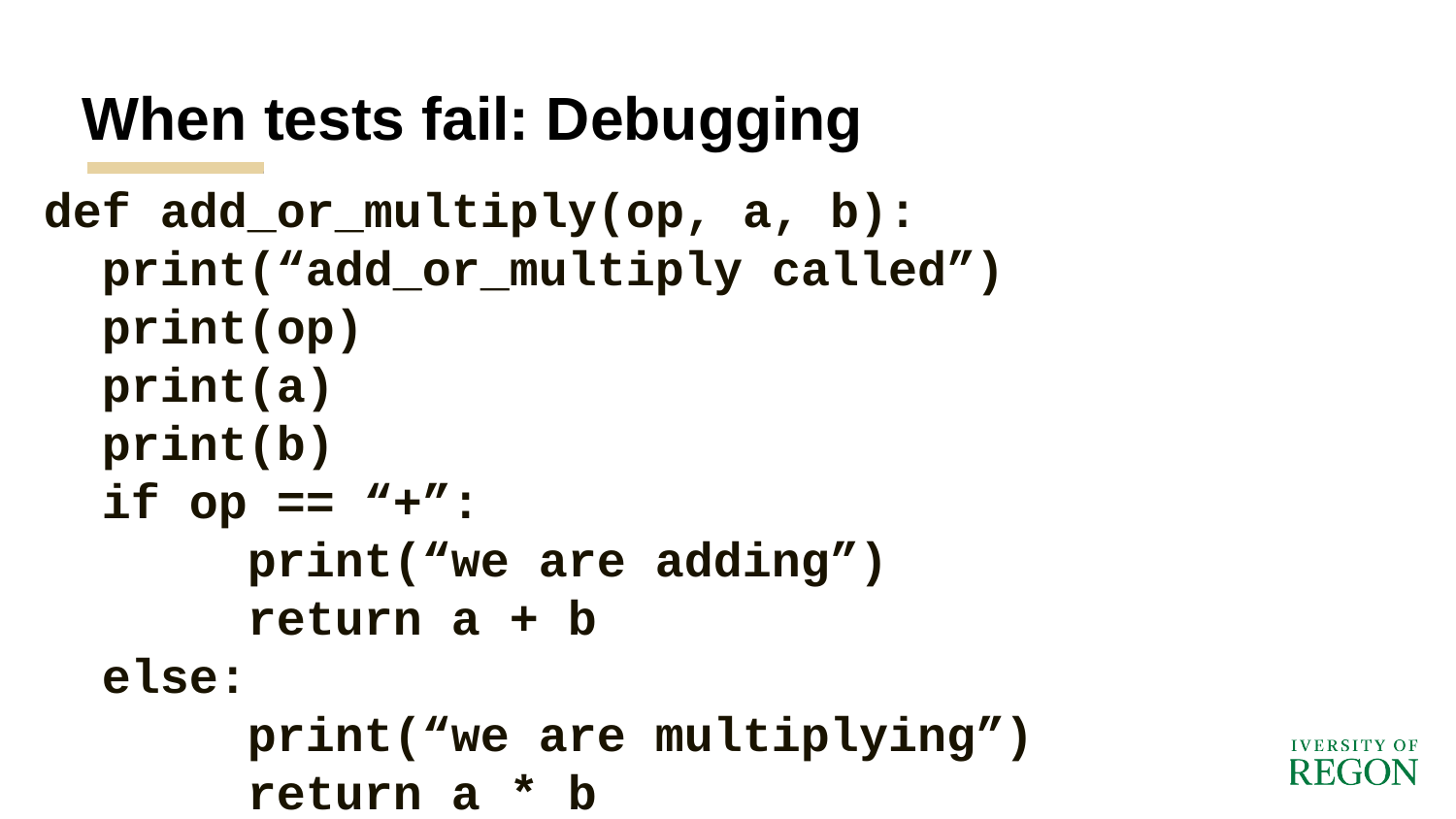

# When tests fail: Debugging
   def add_or_multiply(op, a, b):
	print(“add_or_multiply called”)
	print(op)
	print(a)
	print(b)
	if op == “+”:
		print(“we are adding”)
		return a + b
	else:
		print(“we are multiplying”)
		return a * b

Two types of debugging
Print debugging